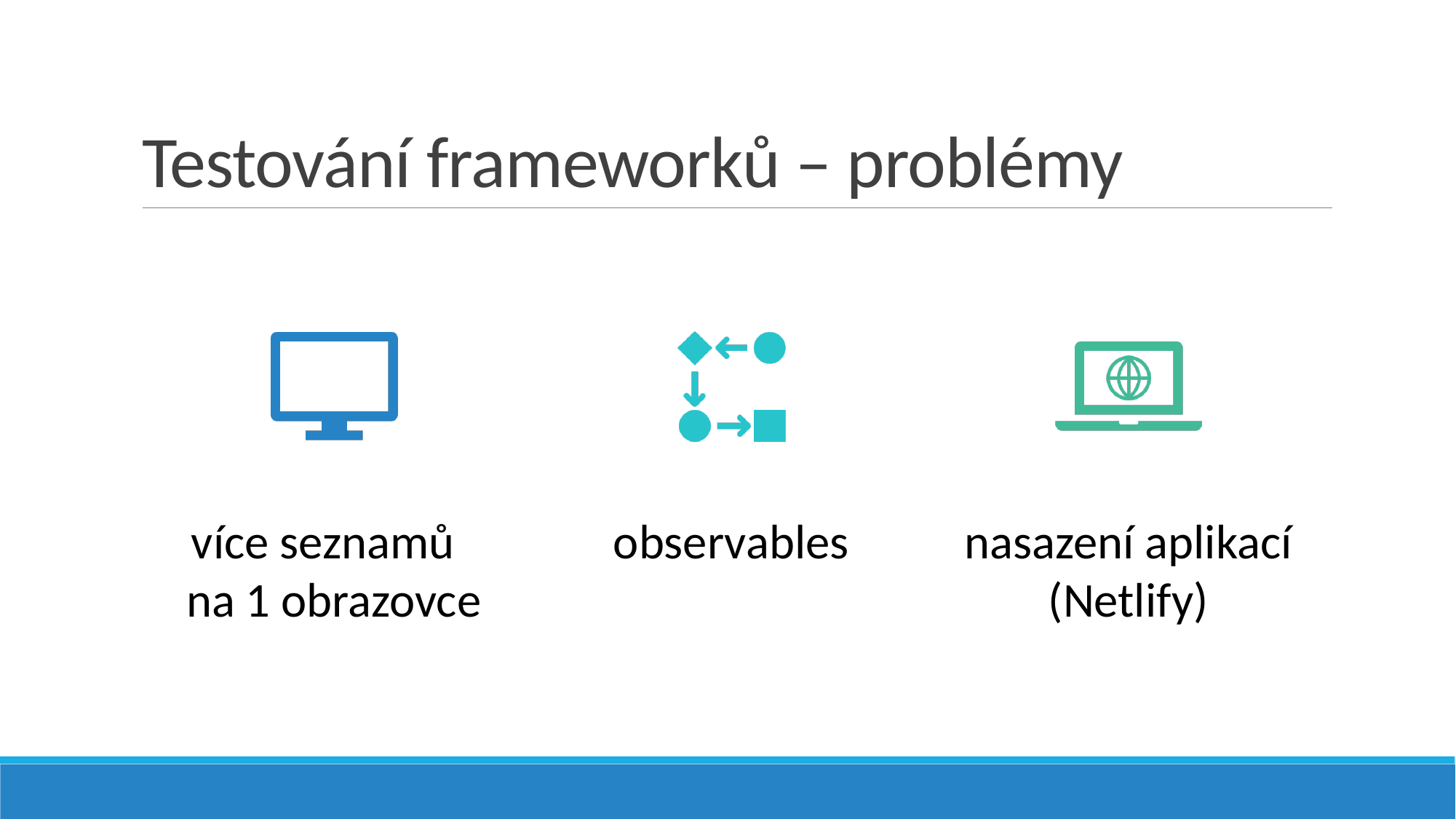

# Testování frameworků – problémy
více seznamů   na 1 obrazovce
observables
nasazení aplikací (Netlify)